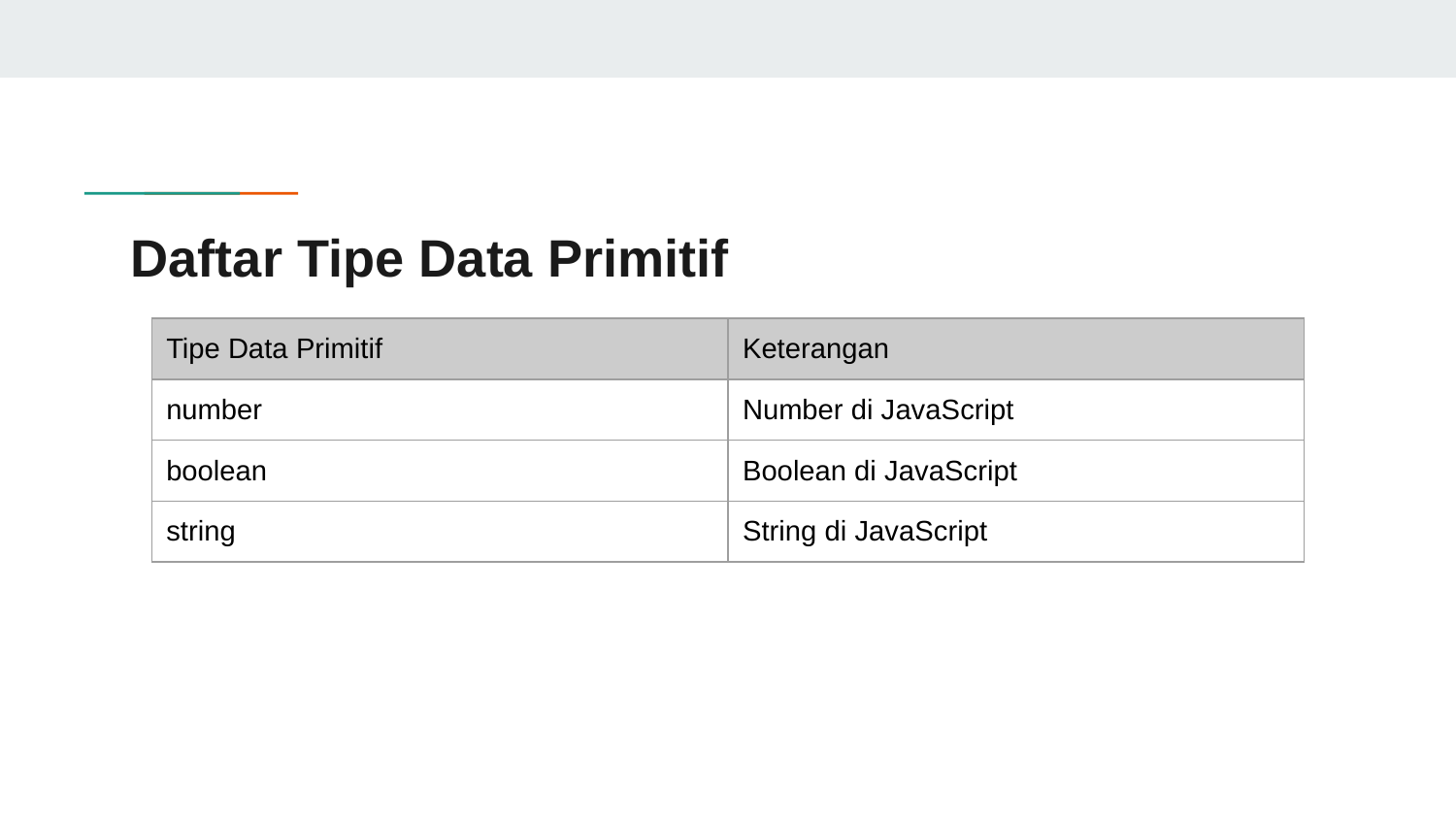

# Daftar Tipe Data Primitif
| Tipe Data Primitif | Keterangan |
| --- | --- |
| number | Number di JavaScript |
| boolean | Boolean di JavaScript |
| string | String di JavaScript |